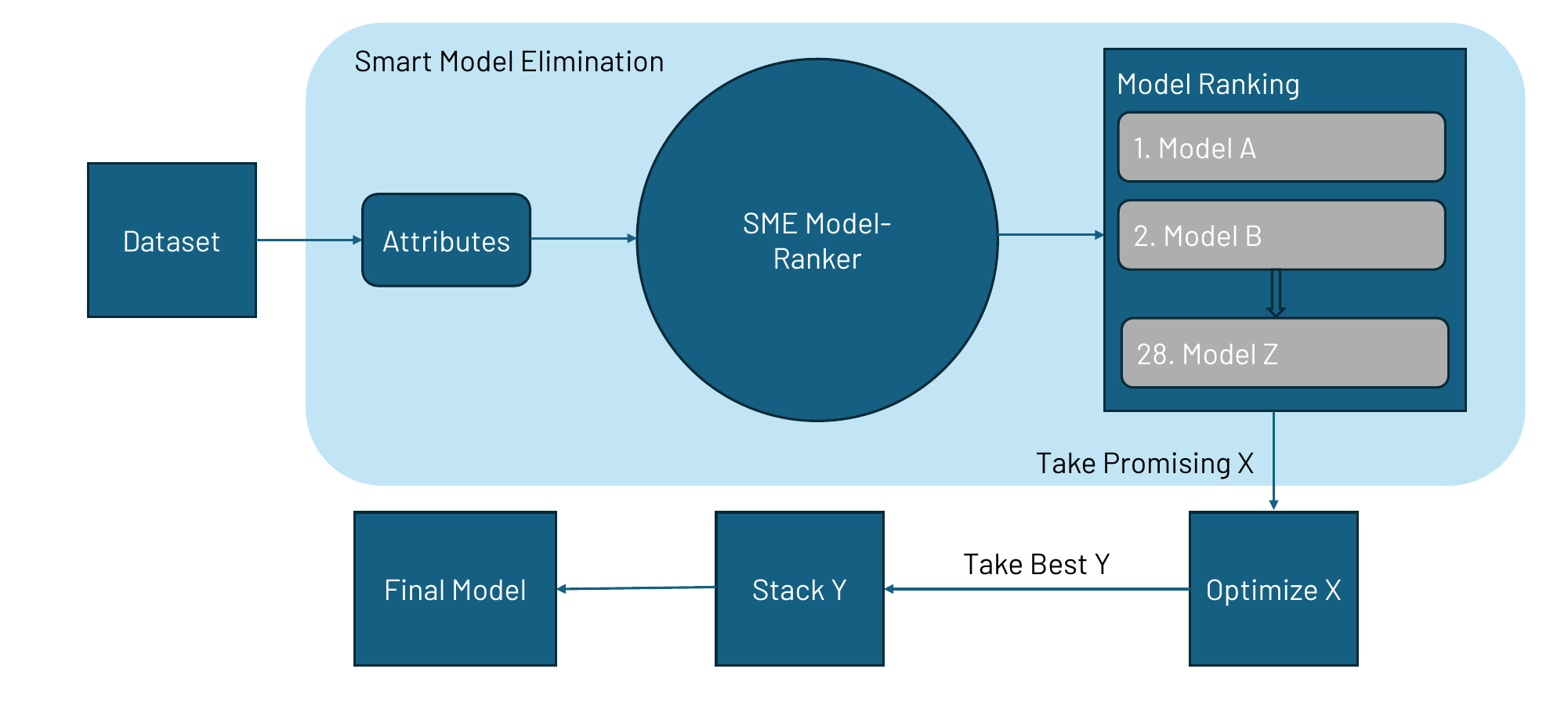

Smart Model Elimination

SME Model-Ranker
Model Ranking
1. Model A
Dataset
Attributes
2. Model B

28. Model Z
Take Promising X
Final Model
Stack Y
Optimize X
Take Best Y